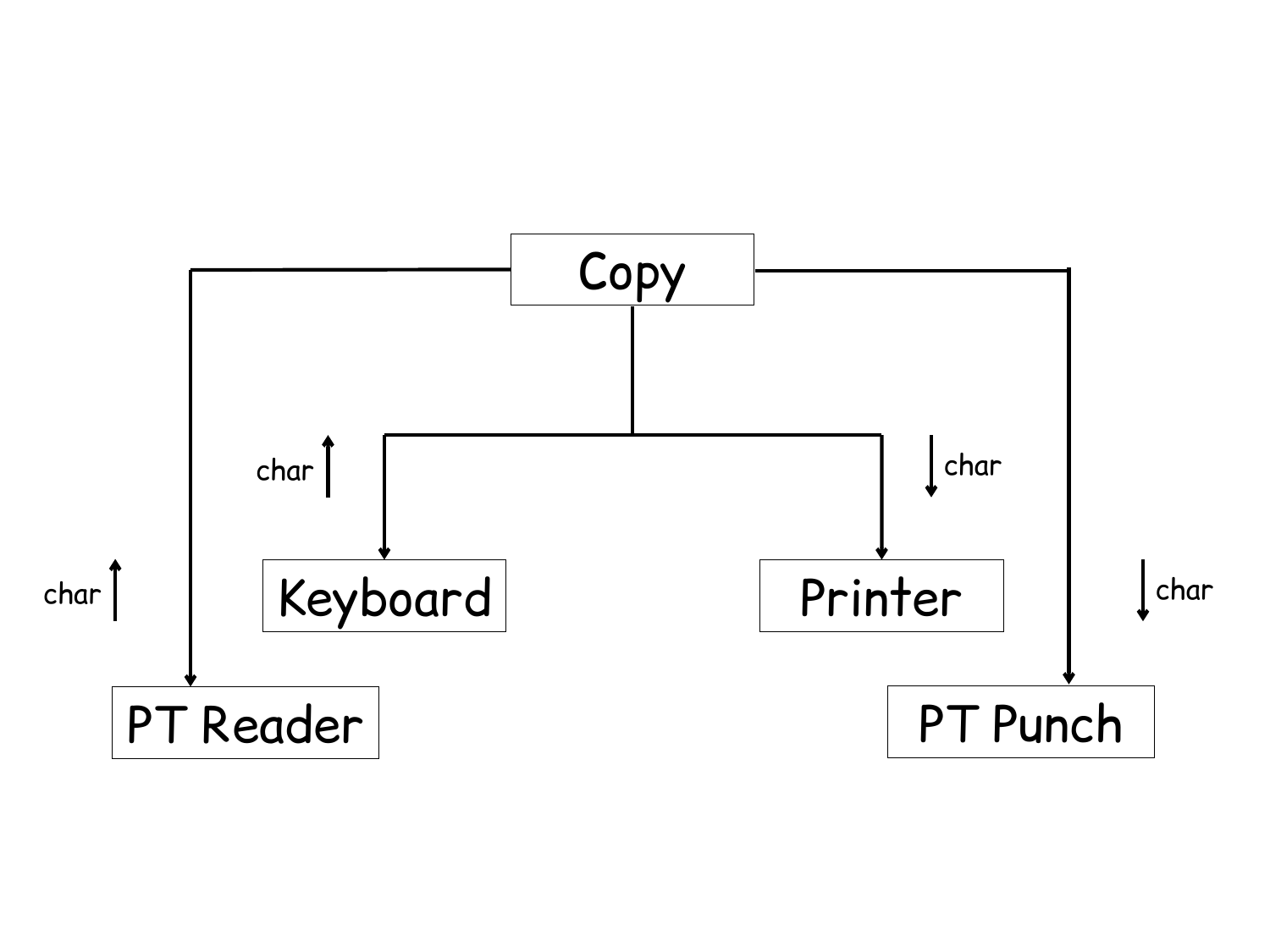

Copy
char
char
Keyboard
Printer
char
char
PT Punch
PT Reader